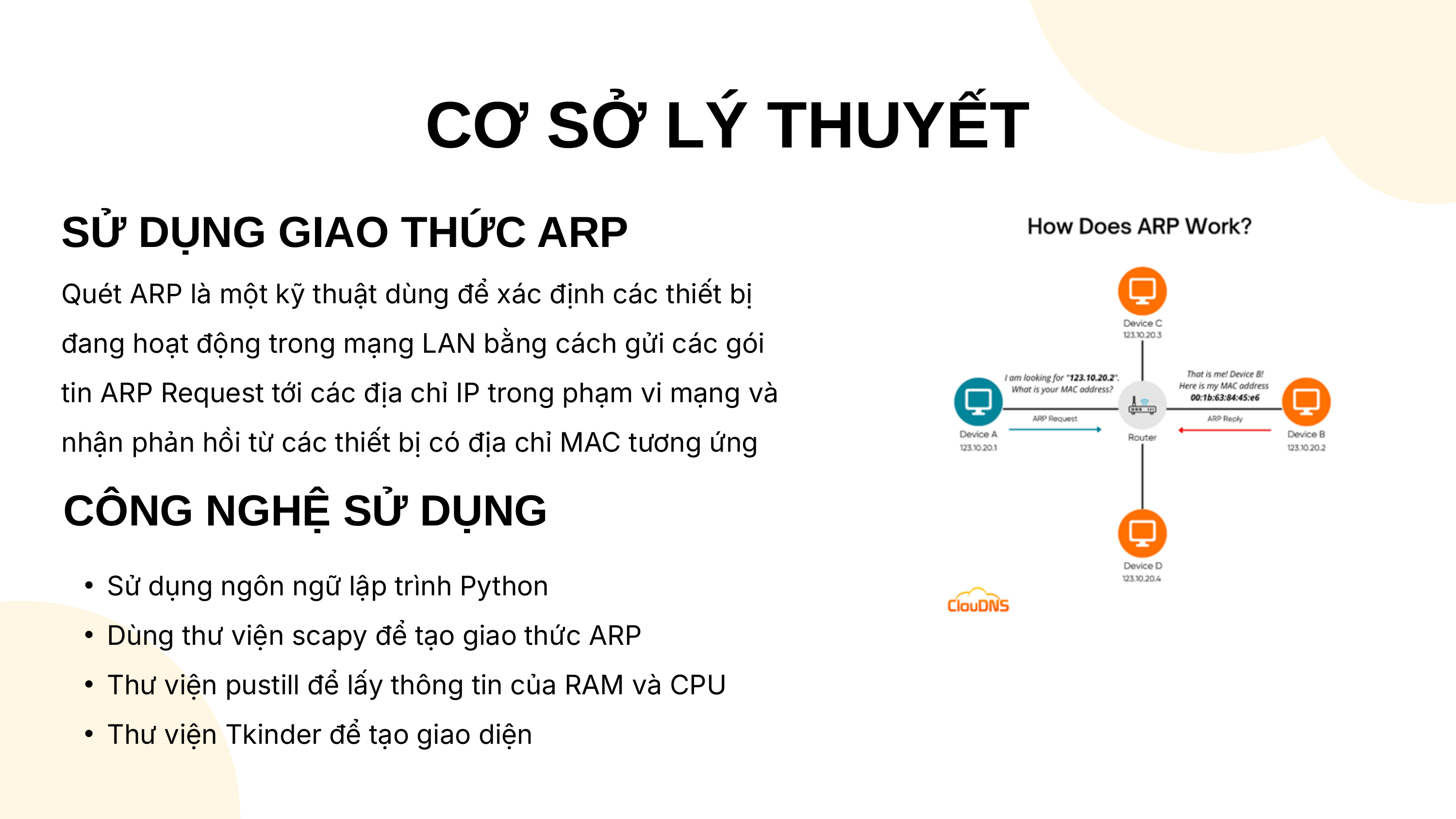

CƠ SỞ LÝ THUYẾT

SỬ DỤNG GIAO THỨC ARP
Quét ARP là một kỹ thuật dùng để xác định các thiết bị đang hoạt động trong mạng LAN bằng cách gửi các gói tin ARP Request tới các địa chỉ IP trong phạm vi mạng và nhận phản hồi từ các thiết bị có địa chỉ MAC tương ứng
CÔNG NGHỆ SỬ DỤNG
Sử dụng ngôn ngữ lập trình Python
Dùng thư viện scapy để tạo giao thức ARP
Thư viện pustill để lấy thông tin của RAM và CPU
Thư viện Tkinder để tạo giao diện